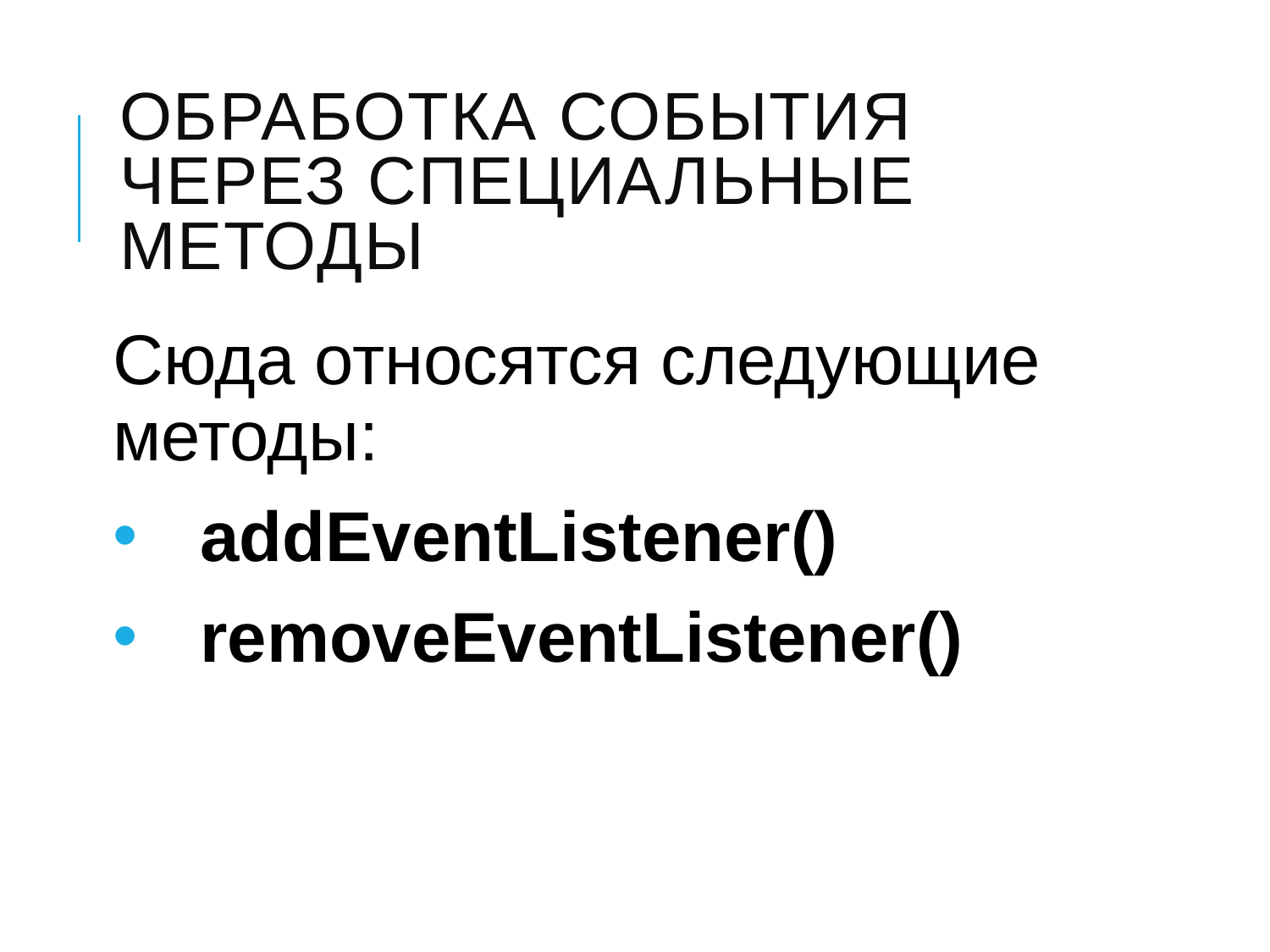

# Обработка события через специальные методы
Сюда относятся следующие методы:
addEventListener()
removeEventListener()